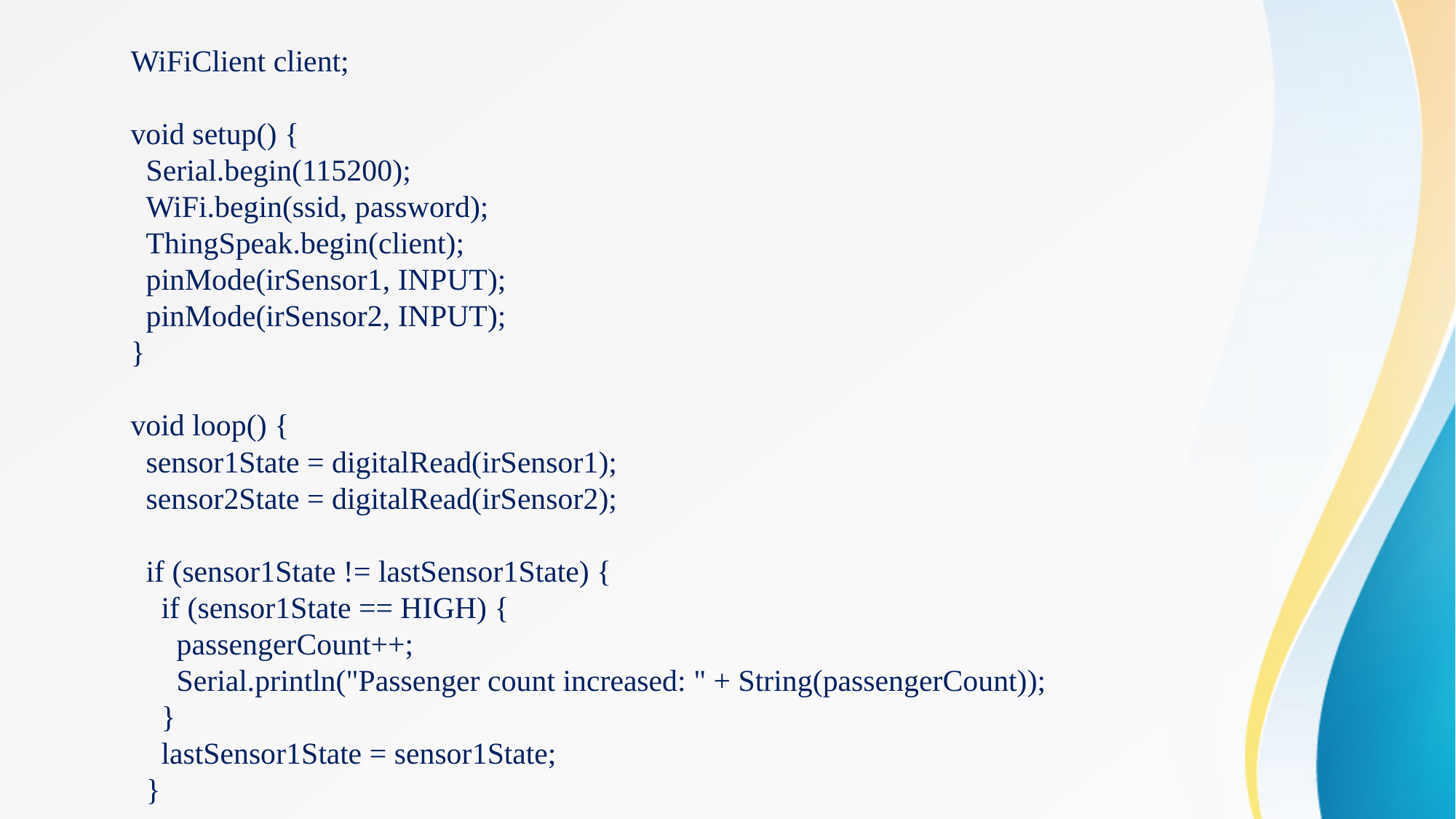

WiFiClient client;

void setup() {
  Serial.begin(115200);
  WiFi.begin(ssid, password);
  ThingSpeak.begin(client);
  pinMode(irSensor1, INPUT);
  pinMode(irSensor2, INPUT);
}

void loop() {
  sensor1State = digitalRead(irSensor1);
  sensor2State = digitalRead(irSensor2);

  if (sensor1State != lastSensor1State) {
    if (sensor1State == HIGH) {
      passengerCount++;
      Serial.println("Passenger count increased: " + String(passengerCount));
    }
    lastSensor1State = sensor1State;
  }